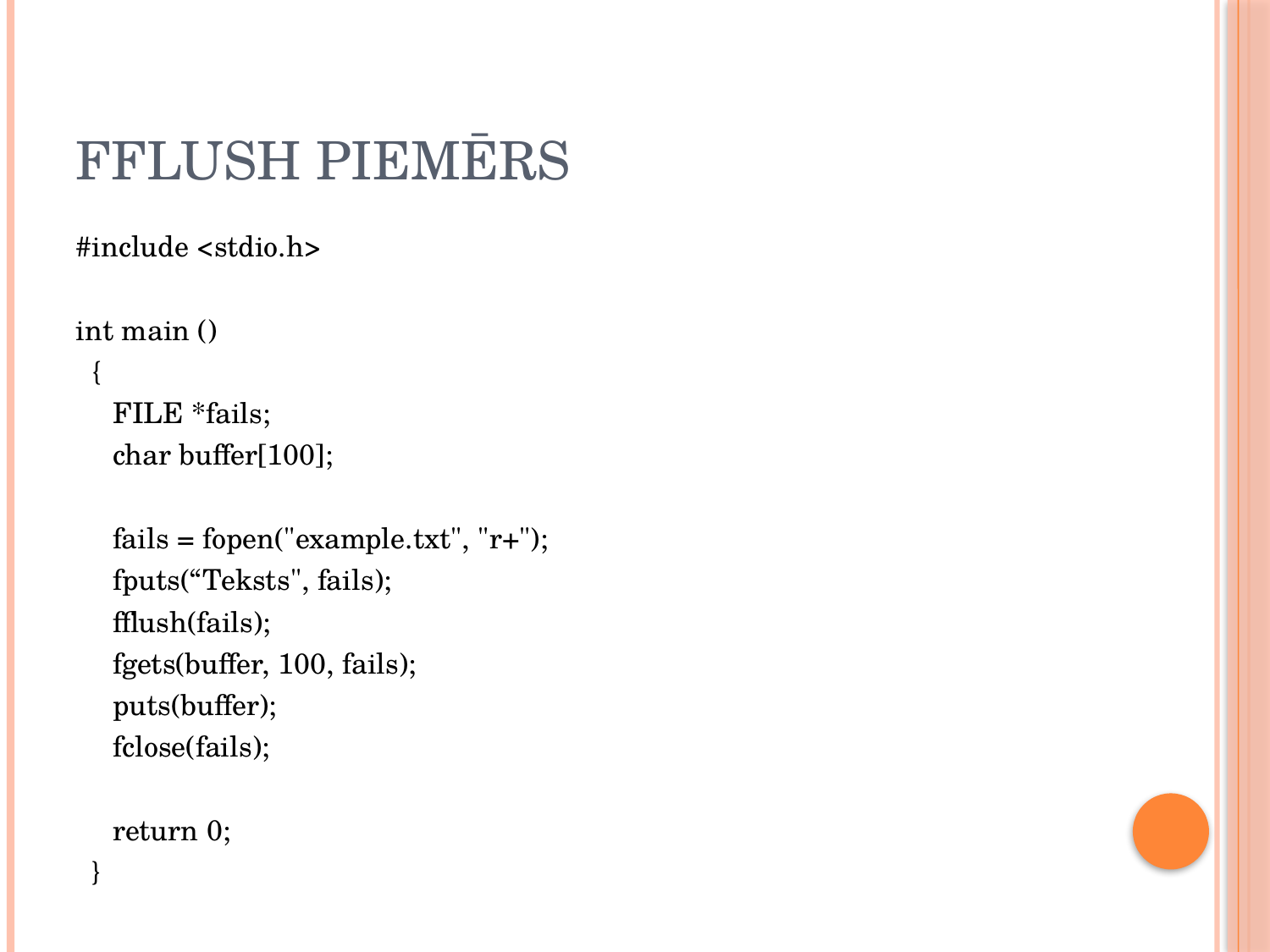

# Fflush piemērs
#include <stdio.h>

int main ()
  {
	FILE *fails;
	char buffer[100];

	fails = fopen("example.txt", "r+");
	fputs(“Teksts", fails);
	fflush(fails);
	fgets(buffer, 100, fails);
	puts(buffer);
	fclose(fails);

	return 0;
  }